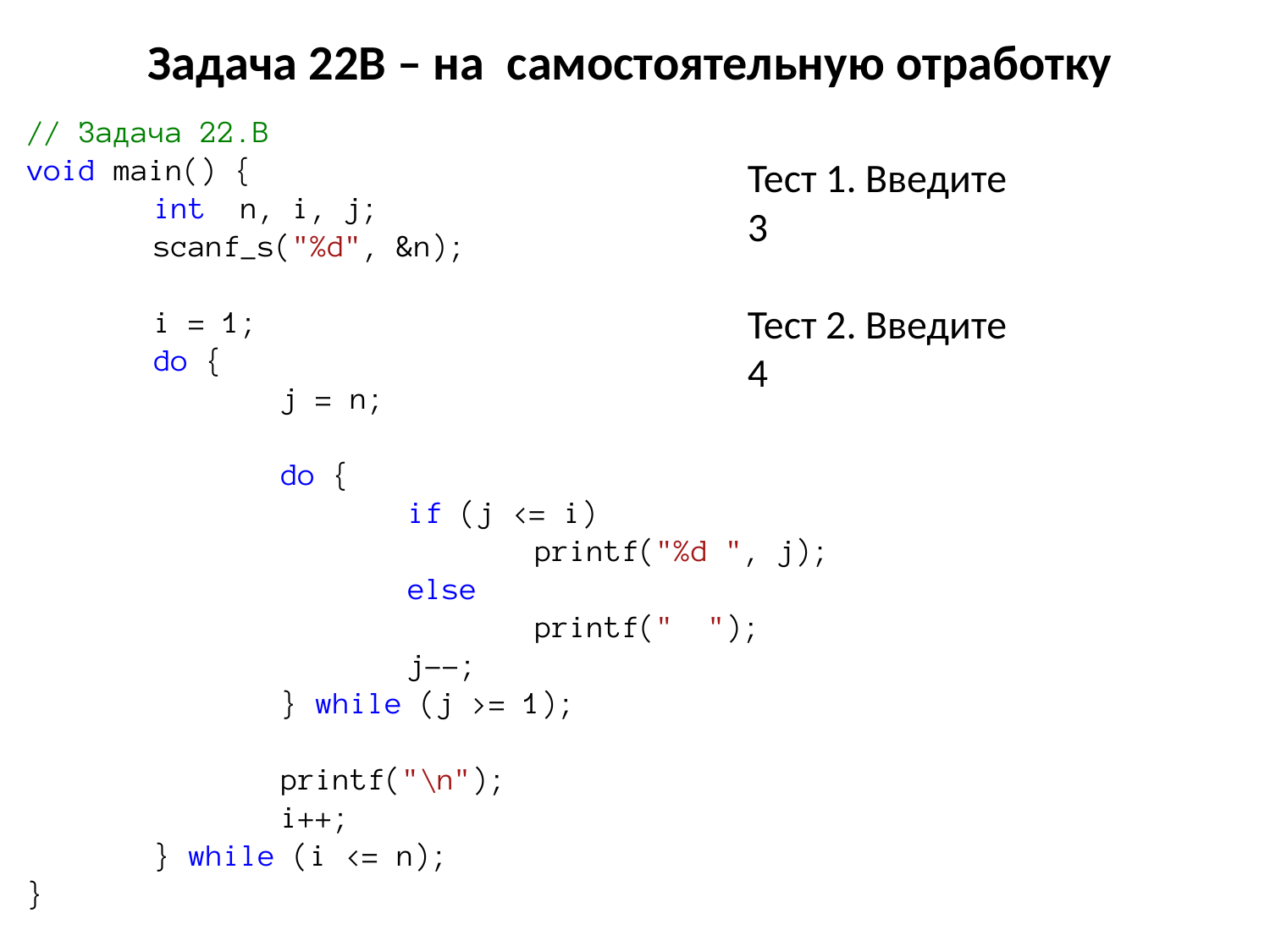

# Задача 22B – на  самостоятельную отработку
// Задача 22.B
void main() {
	int  n, i, j;
	scanf_s("%d", &n);

	i = 1;
	do {
		j = n;

		do {
			if (j <= i)
				printf("%d ", j);
			else
				printf("  ");
			j--;
		} while (j >= 1);

		printf("\n");
		i++;
	} while (i <= n);
}
Тест 1. Введите
3

Тест 2. Введите
4